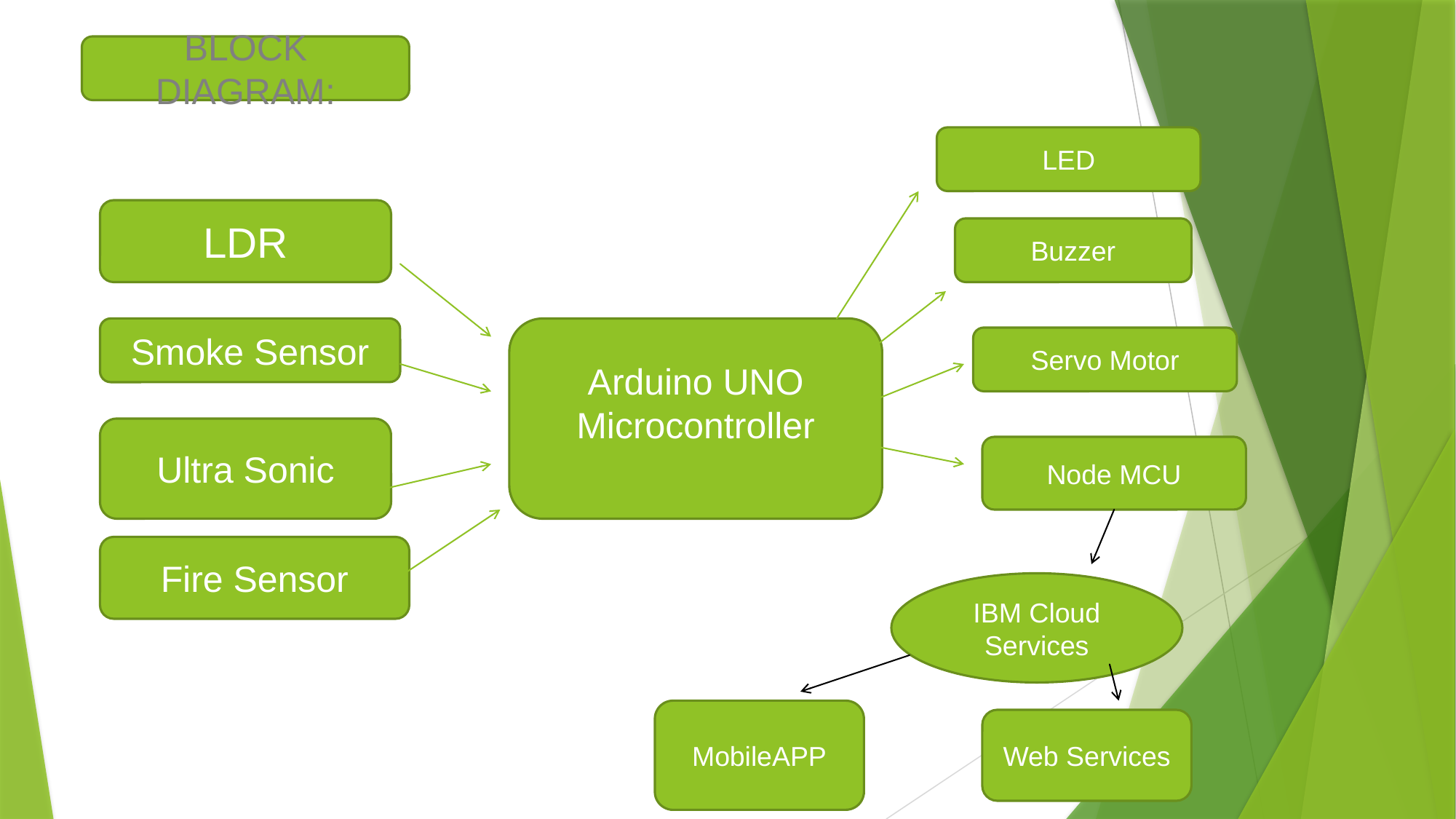

BLOCK DIAGRAM:
LED
LDR
Buzzer
Smoke Sensor
Arduino UNO
Microcontroller

Servo Motor
Ultra Sonic
Node MCU
Fire Sensor
IBM Cloud Services
MobileAPP
Web Services